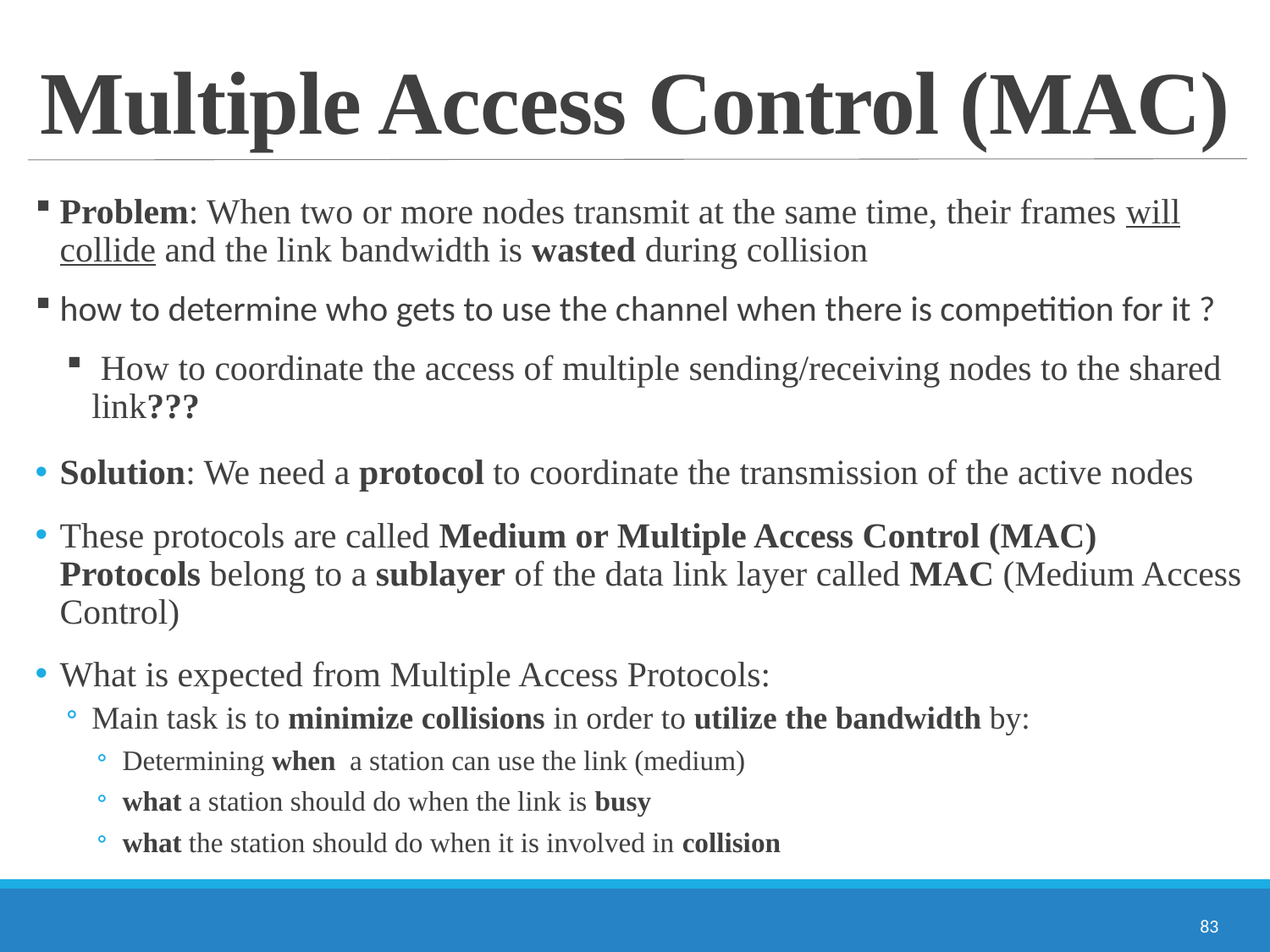

# Multiple Access Control (MAC)
Problem: When two or more nodes transmit at the same time, their frames will collide and the link bandwidth is wasted during collision
how to determine who gets to use the channel when there is competition for it ?
 How to coordinate the access of multiple sending/receiving nodes to the shared link???
Solution: We need a protocol to coordinate the transmission of the active nodes
These protocols are called Medium or Multiple Access Control (MAC) Protocols belong to a sublayer of the data link layer called MAC (Medium Access Control)
What is expected from Multiple Access Protocols:
Main task is to minimize collisions in order to utilize the bandwidth by:
Determining when  a station can use the link (medium)
what a station should do when the link is busy
what the station should do when it is involved in collision